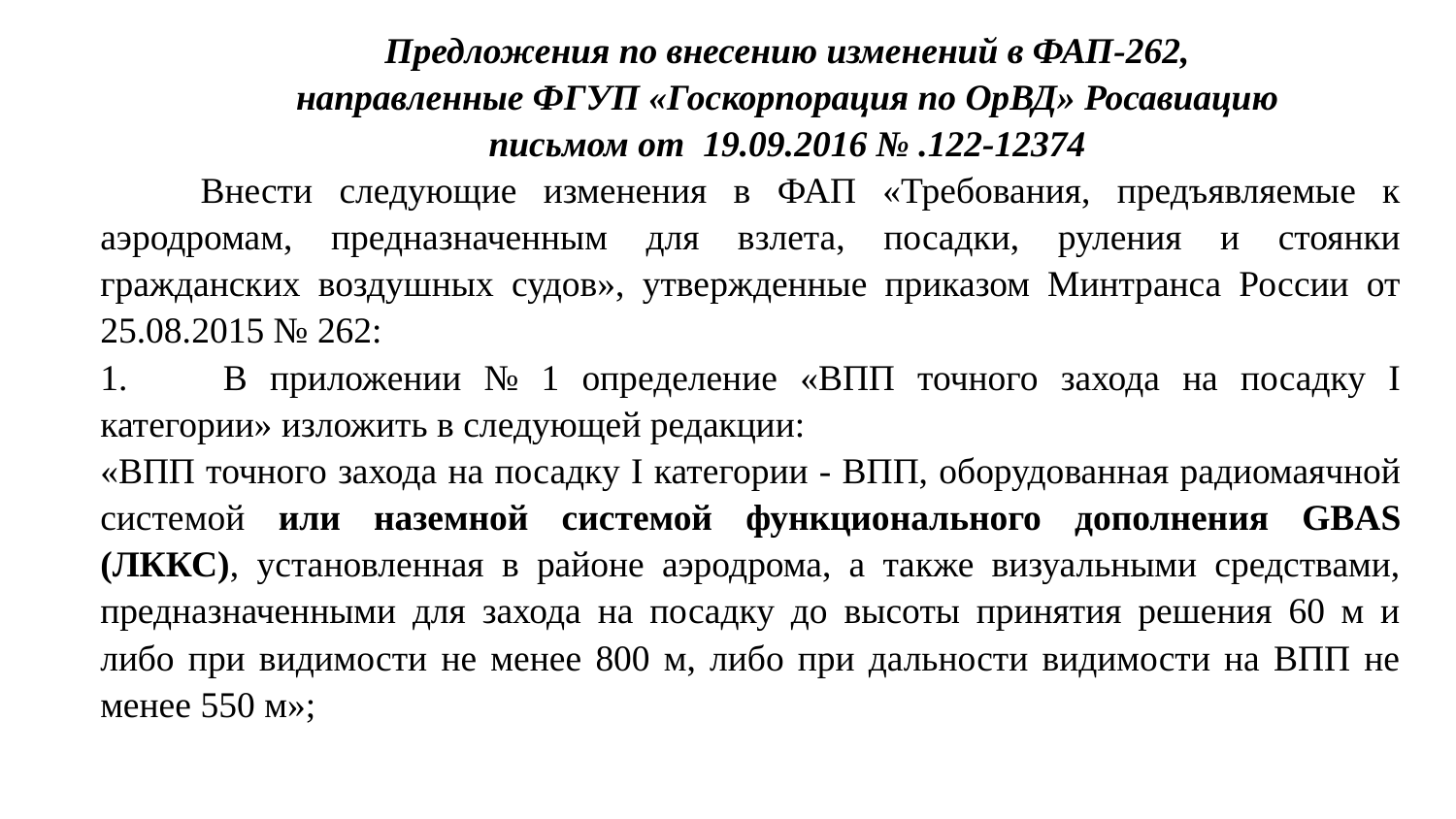

Предложения по внесению изменений в ФАП-262,
направленные ФГУП «Госкорпорация по ОрВД» Росавиацию
письмом от  19.09.2016 № .122-12374
	Внести следующие изменения в ФАП «Требования, предъявляемые к аэродромам, предназначенным для взлета, посадки, руления и стоянки гражданских воздушных судов», утвержденные приказом Минтранса России от 25.08.2015 № 262:
1.	 В приложении № 1 определение «ВПП точного захода на посадку I категории» изложить в следующей редакции:
«ВПП точного захода на посадку I категории - ВПП, оборудованная радиомаячной системой или наземной системой функционального дополнения GBAS (ЛККС), установленная в районе аэродрома, а также визуальными средствами, предназначенными для захода на посадку до высоты принятия решения 60 м и либо при видимости не менее 800 м, либо при дальности видимости на ВПП не менее 550 м»;